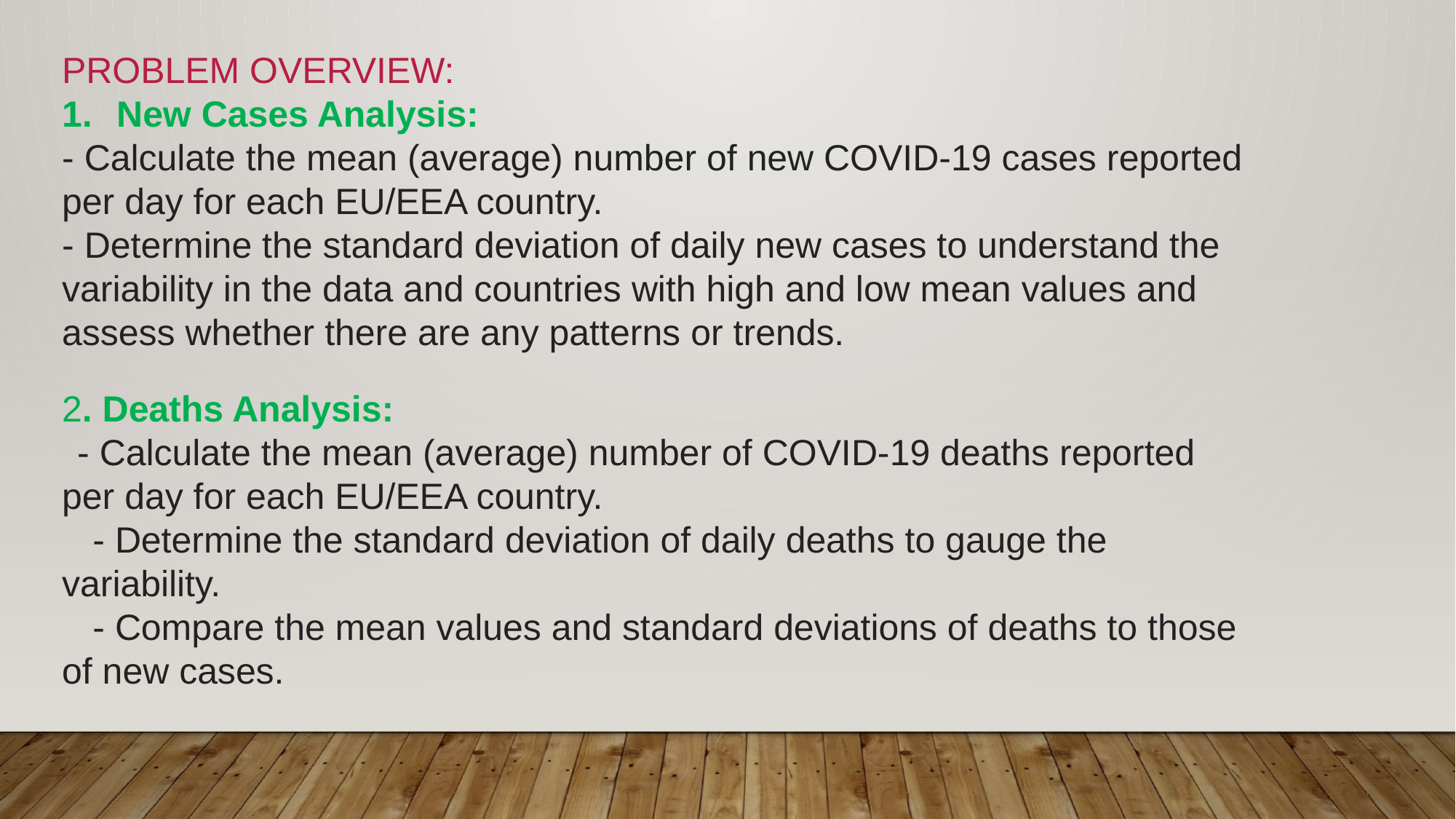

PROBLEM OVERVIEW:
New Cases Analysis:
- Calculate the mean (average) number of new COVID-19 cases reported per day for each EU/EEA country.
- Determine the standard deviation of daily new cases to understand the variability in the data and countries with high and low mean values and assess whether there are any patterns or trends.

2. Deaths Analysis:
  - Calculate the mean (average) number of COVID-19 deaths reported per day for each EU/EEA country.
   - Determine the standard deviation of daily deaths to gauge the variability.
   - Compare the mean values and standard deviations of deaths to those of new cases.